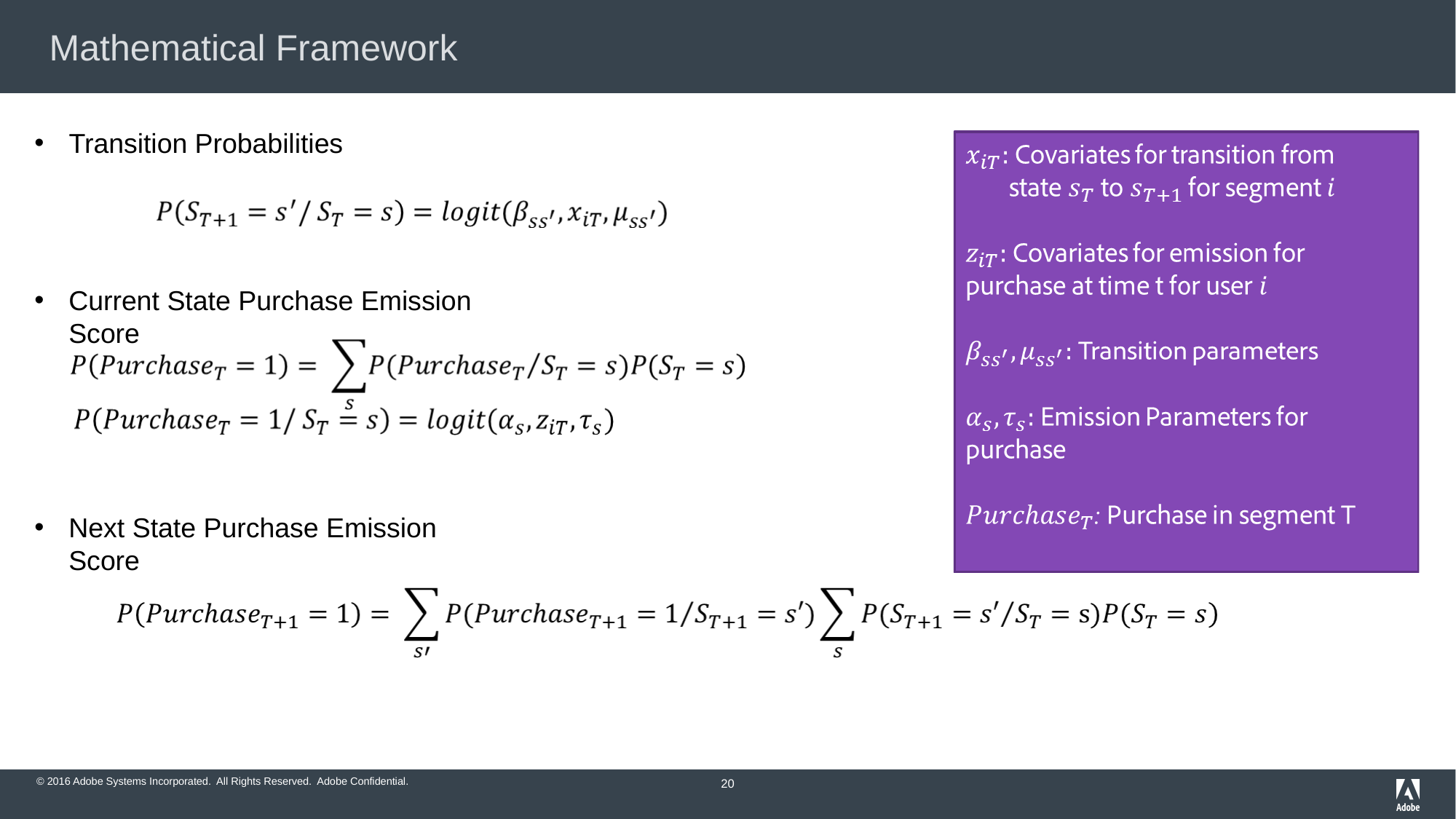

# Mathematical Framework
Transition Probabilities

Current State Purchase Emission Score

Next State Purchase Emission Score

20